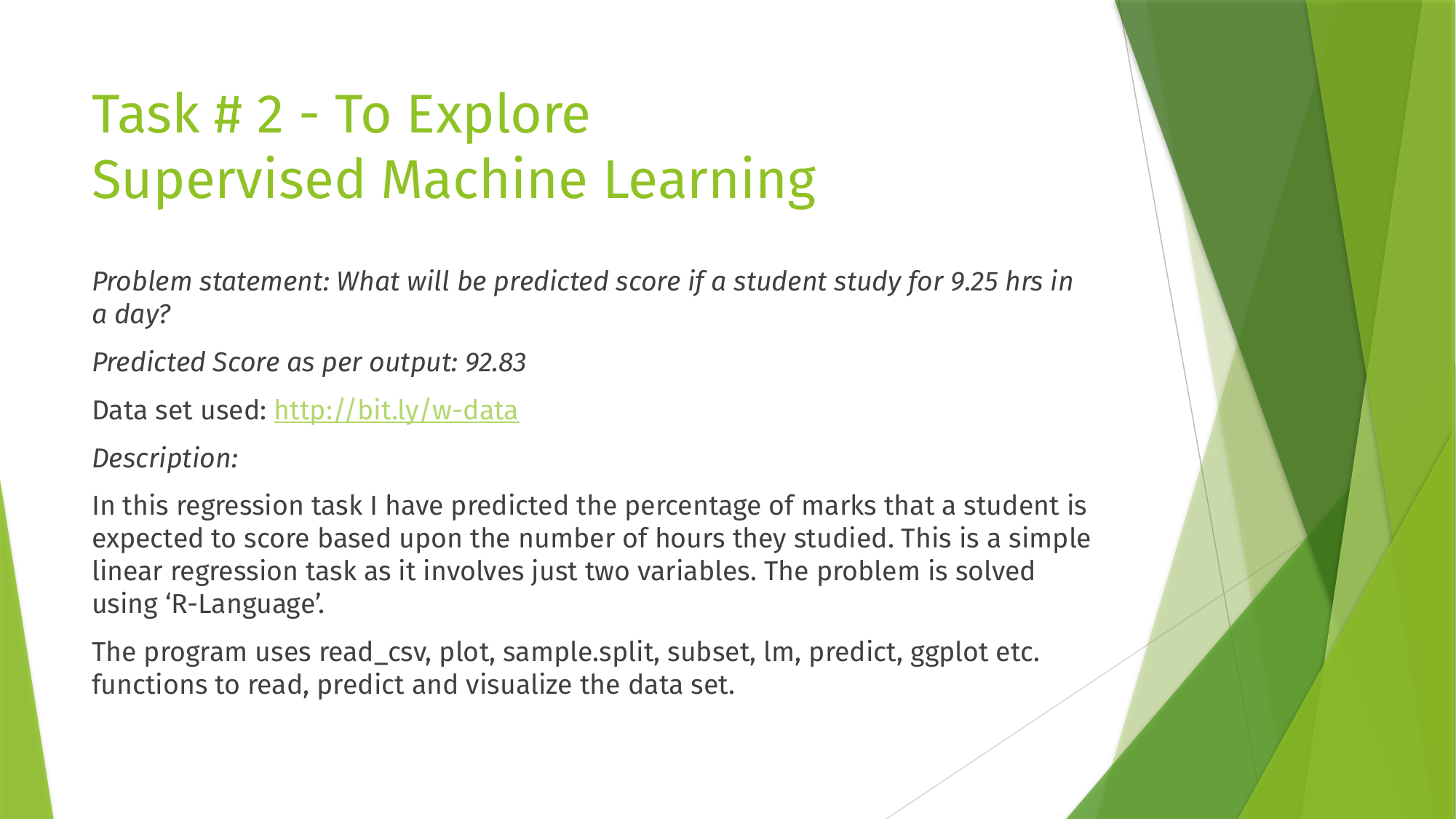

# Task # 2 - To Explore Supervised Machine Learning
Problem statement: What will be predicted score if a student study for 9.25 hrs in a day?
Predicted Score as per output: 92.83
Data set used: http://bit.ly/w-data
Description:
In this regression task I have predicted the percentage of marks that a student is expected to score based upon the number of hours they studied. This is a simple linear regression task as it involves just two variables. The problem is solved using ‘R-Language’.
The program uses read_csv, plot, sample.split, subset, lm, predict, ggplot etc. functions to read, predict and visualize the data set.